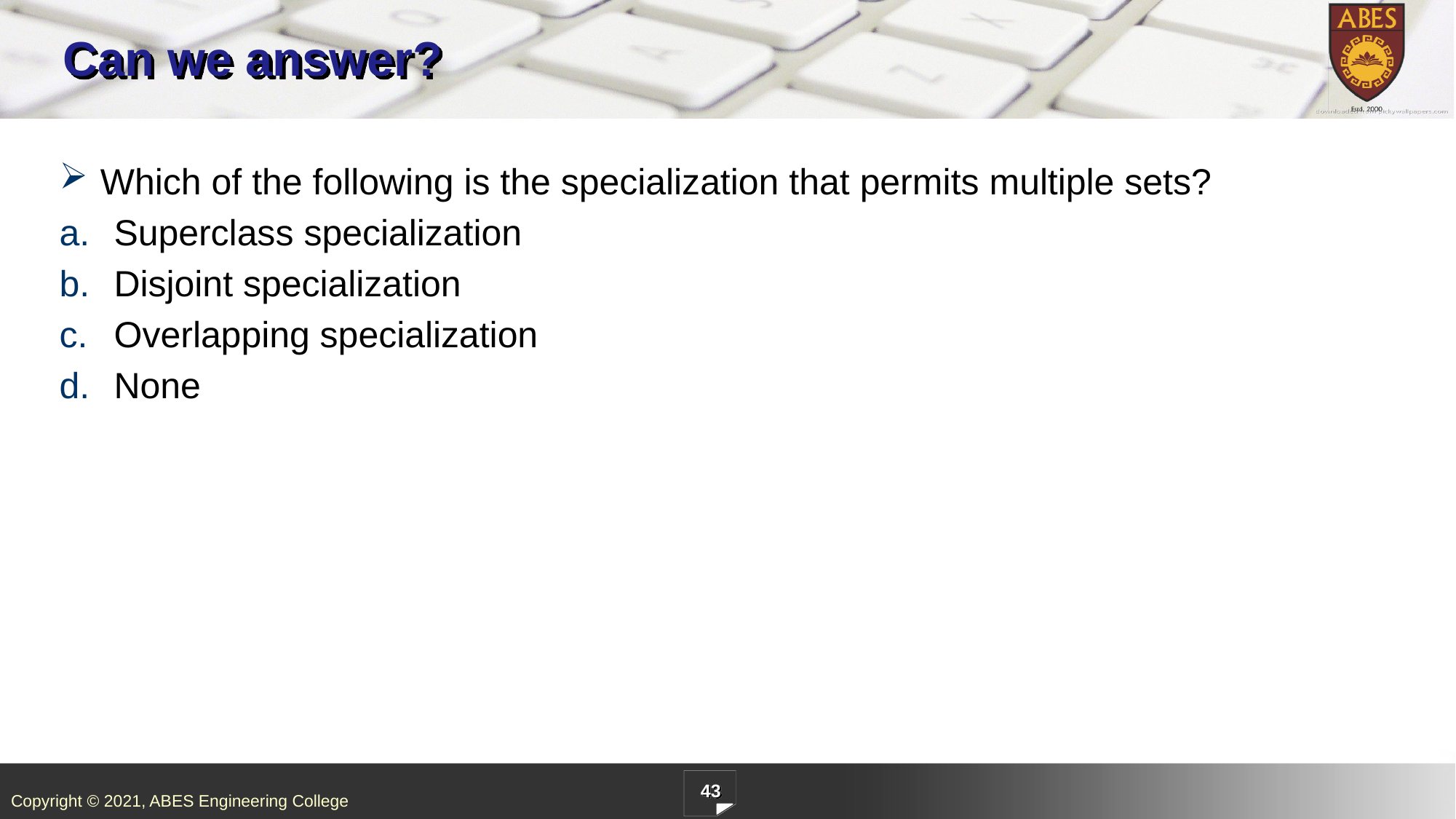

# Can we answer?
Which of the following is the specialization that permits multiple sets?
Superclass specialization
Disjoint specialization
Overlapping specialization
None
43